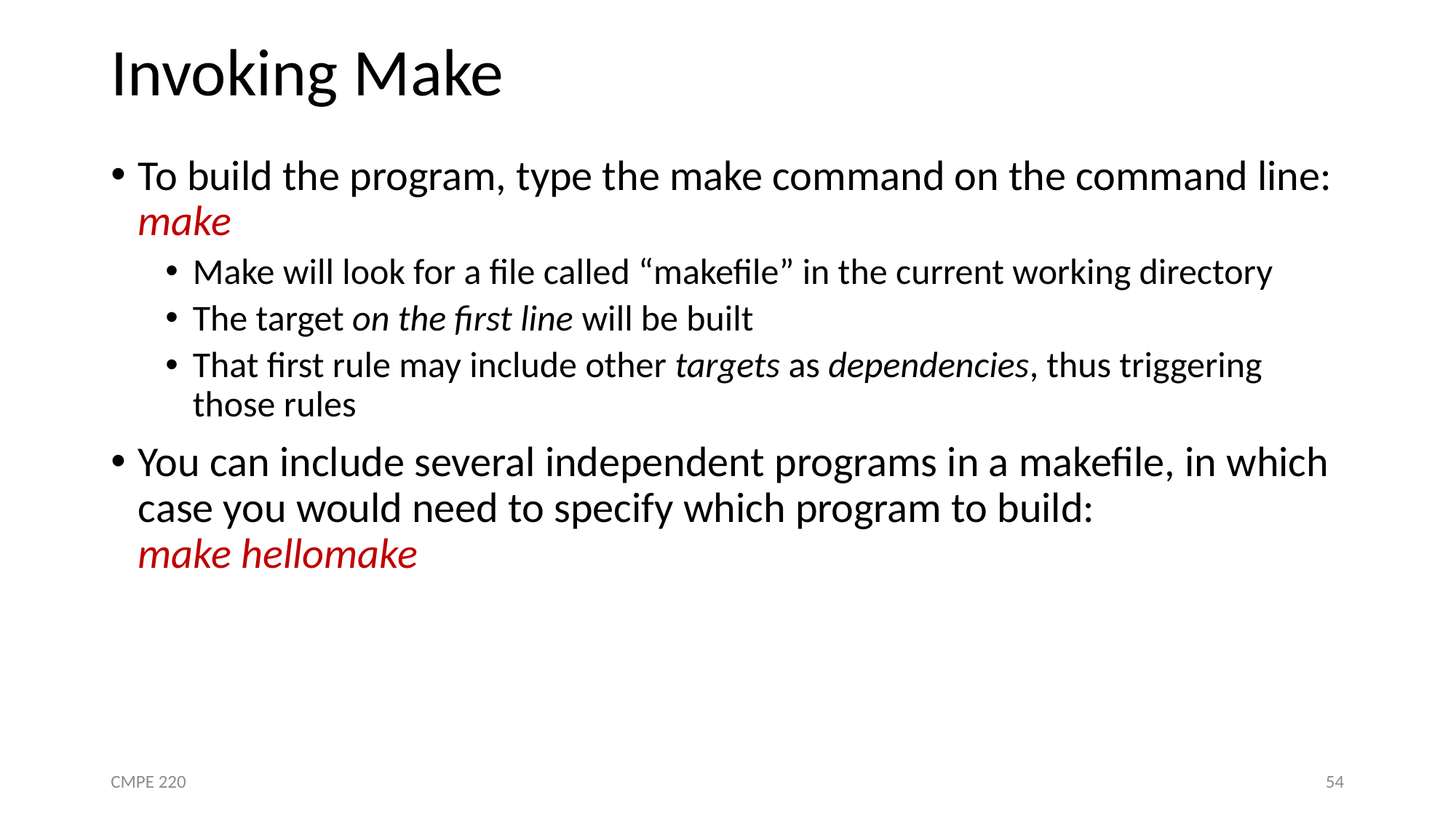

# Invoking Make
To build the program, type the make command on the command line:
make
Make will look for a file called “makefile” in the current working directory
The target on the first line will be built
That first rule may include other targets as dependencies, thus triggering those rules
You can include several independent programs in a makefile, in which case you would need to specify which program to build:
make hellomake

CMPE 220
54